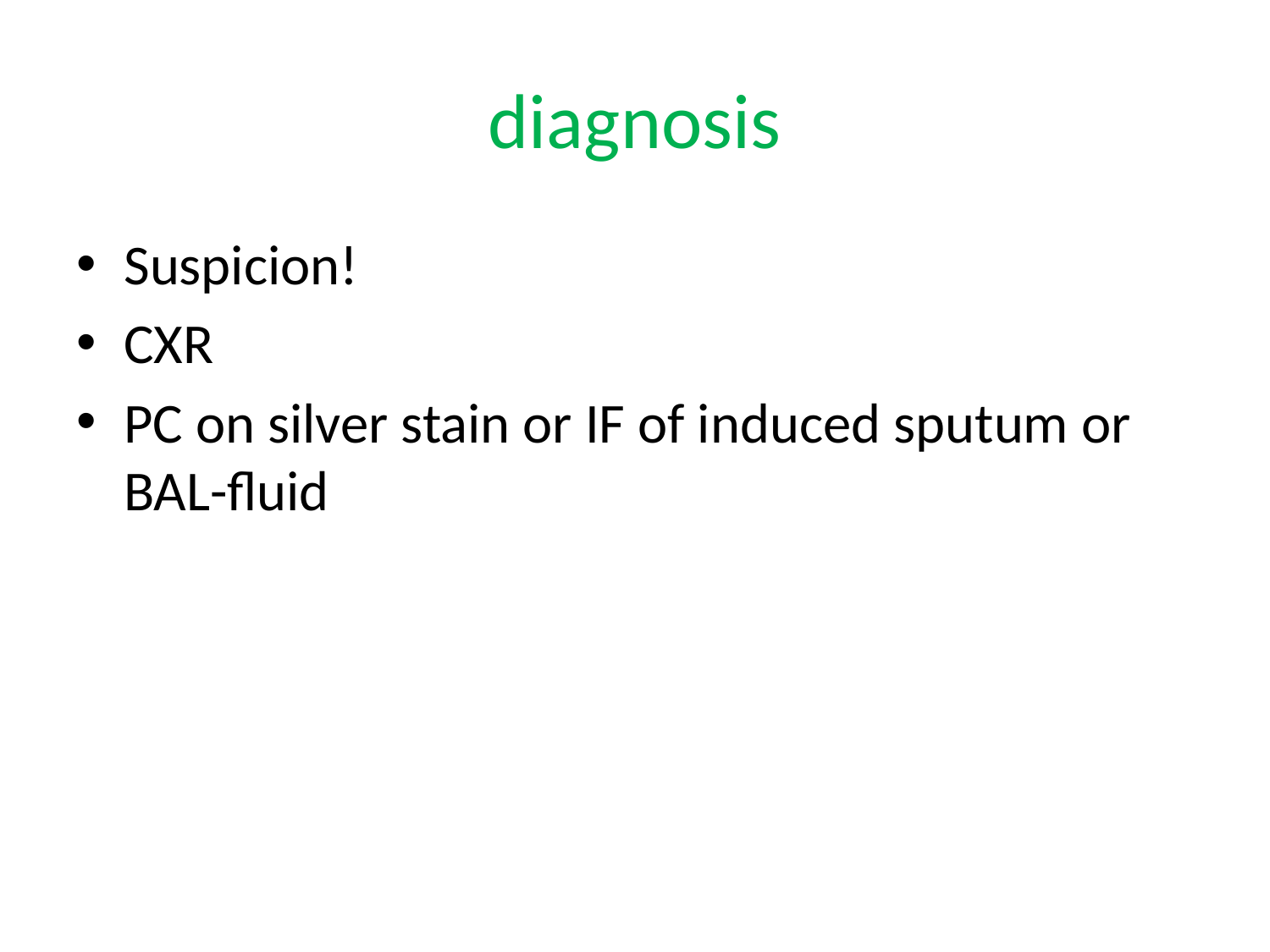

# diagnosis
Suspicion!
CXR
PC on silver stain or IF of induced sputum or BAL-fluid